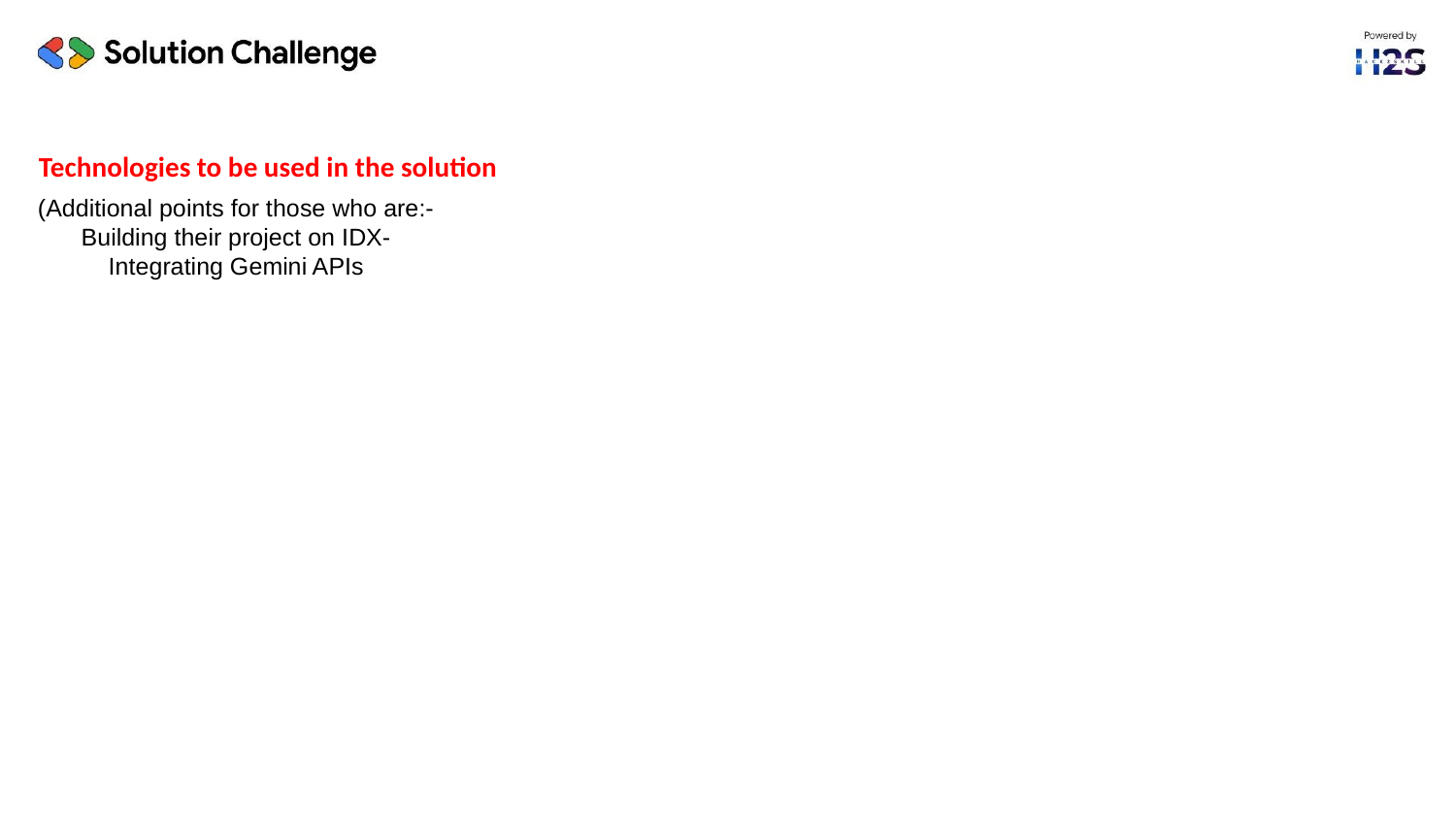

# Technologies to be used in the solution
(Additional points for those who are:-Building their project on IDX-Integrating Gemini APIs